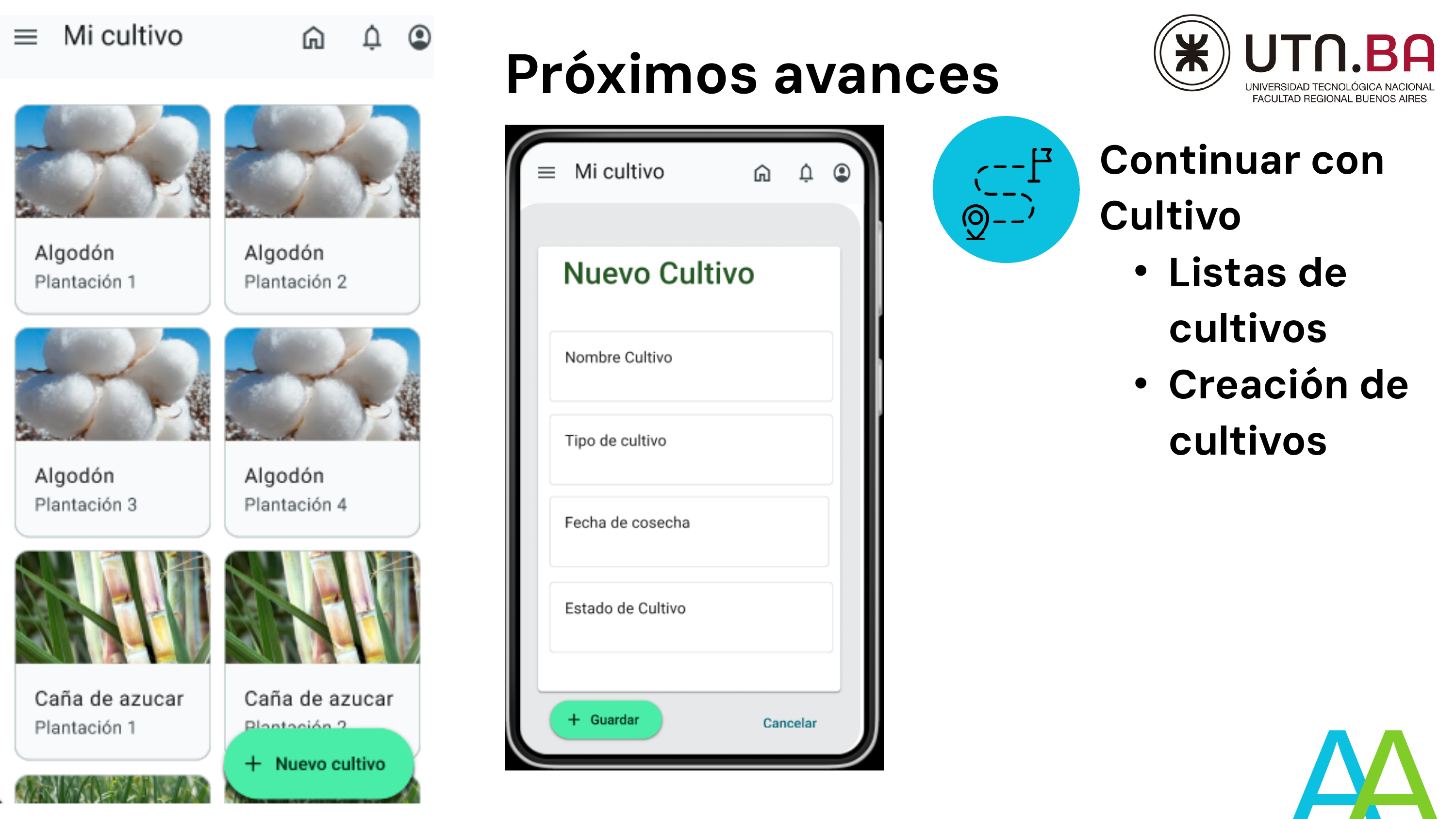

Próximos avances

Continuar con Cultivo
Listas de cultivos
Creación de cultivos

A
A